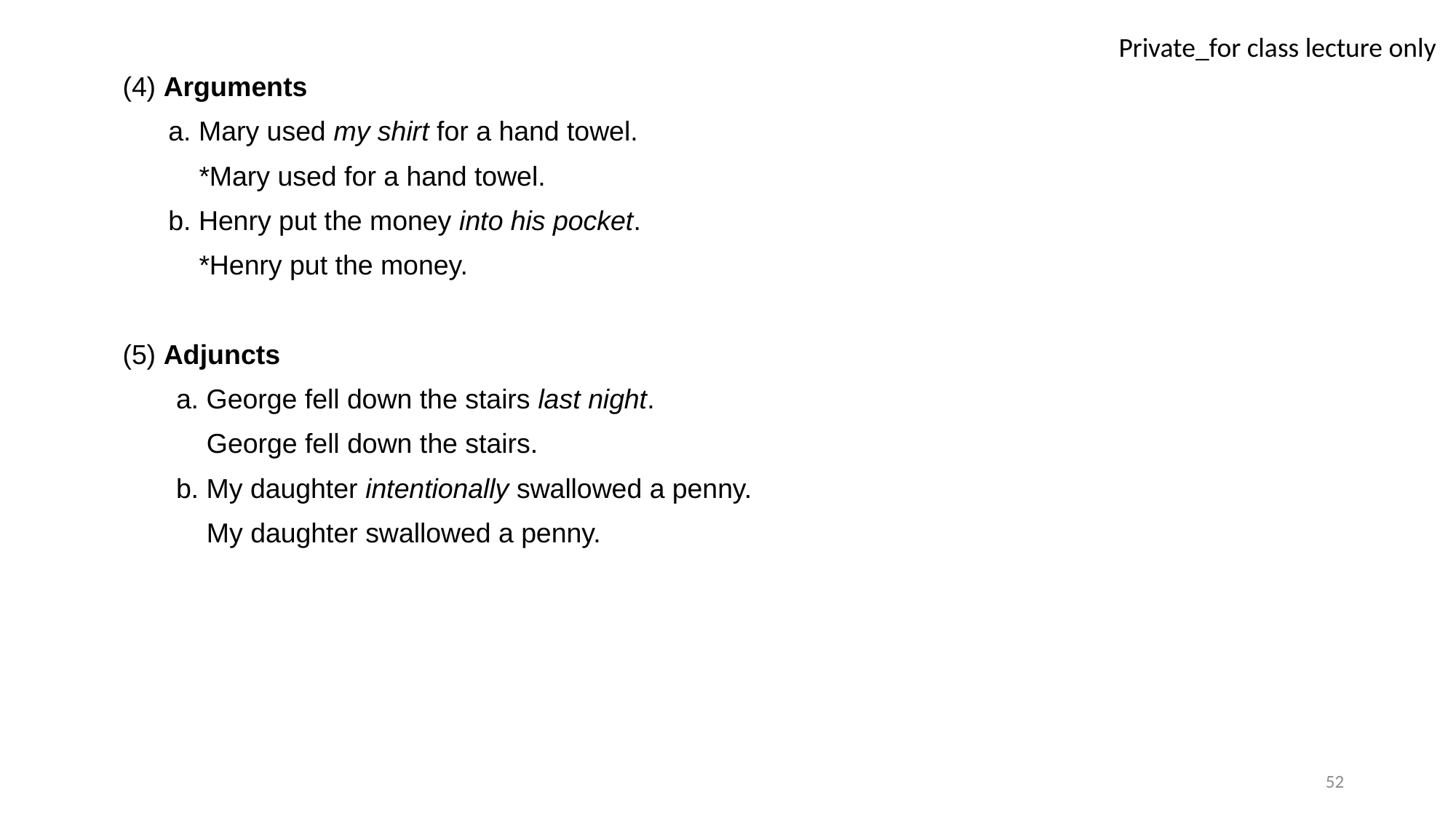

(4) Arguments
      a. Mary used my shirt for a hand towel.
          *Mary used for a hand towel.
      b. Henry put the money into his pocket.
          *Henry put the money.

(5) Adjuncts
       a. George fell down the stairs last night.
           George fell down the stairs.
       b. My daughter intentionally swallowed a penny.
           My daughter swallowed a penny.

52